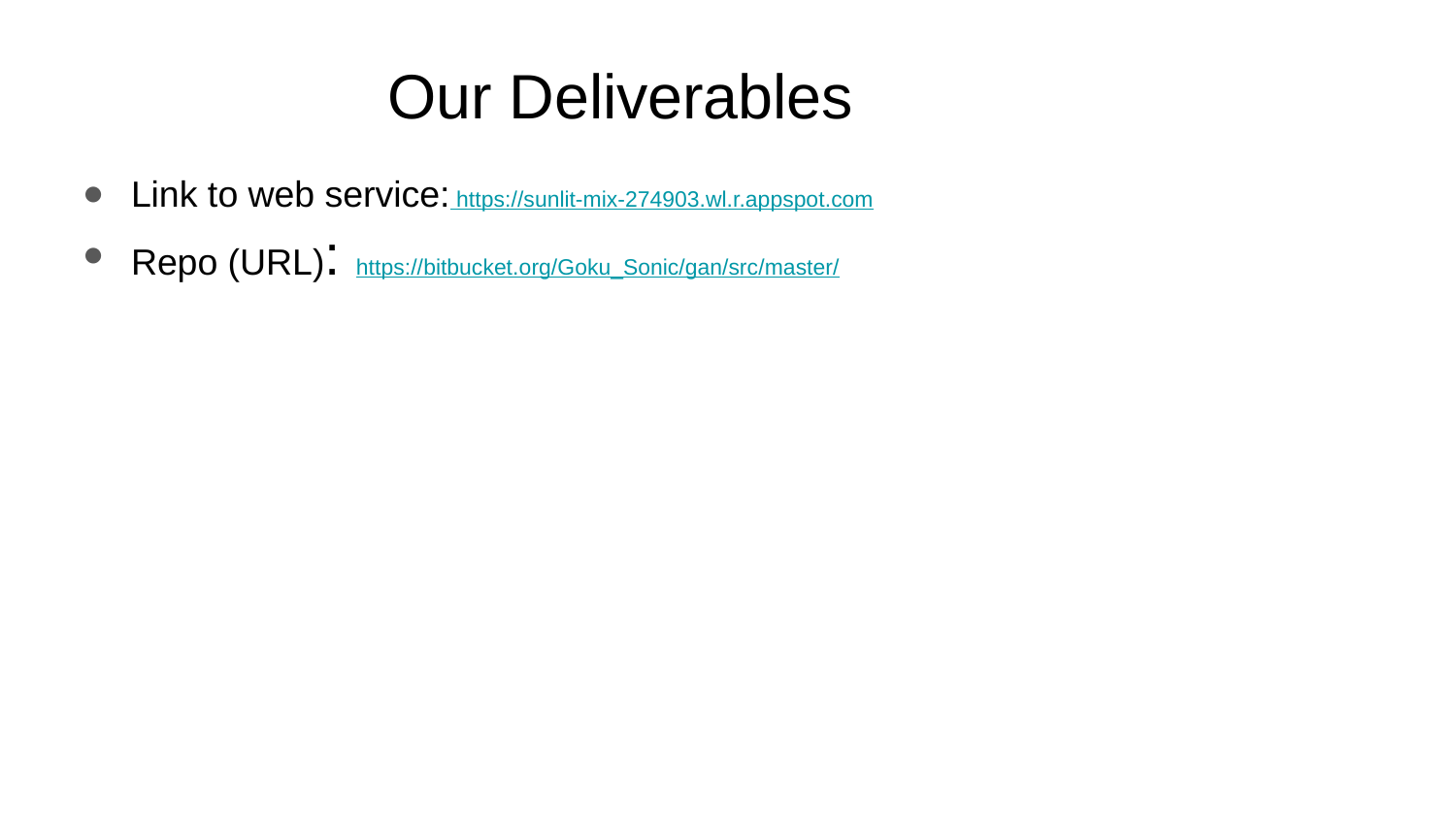

# Our Deliverables
Link to web service: https://sunlit-mix-274903.wl.r.appspot.com
Repo (URL): https://bitbucket.org/Goku_Sonic/gan/src/master/